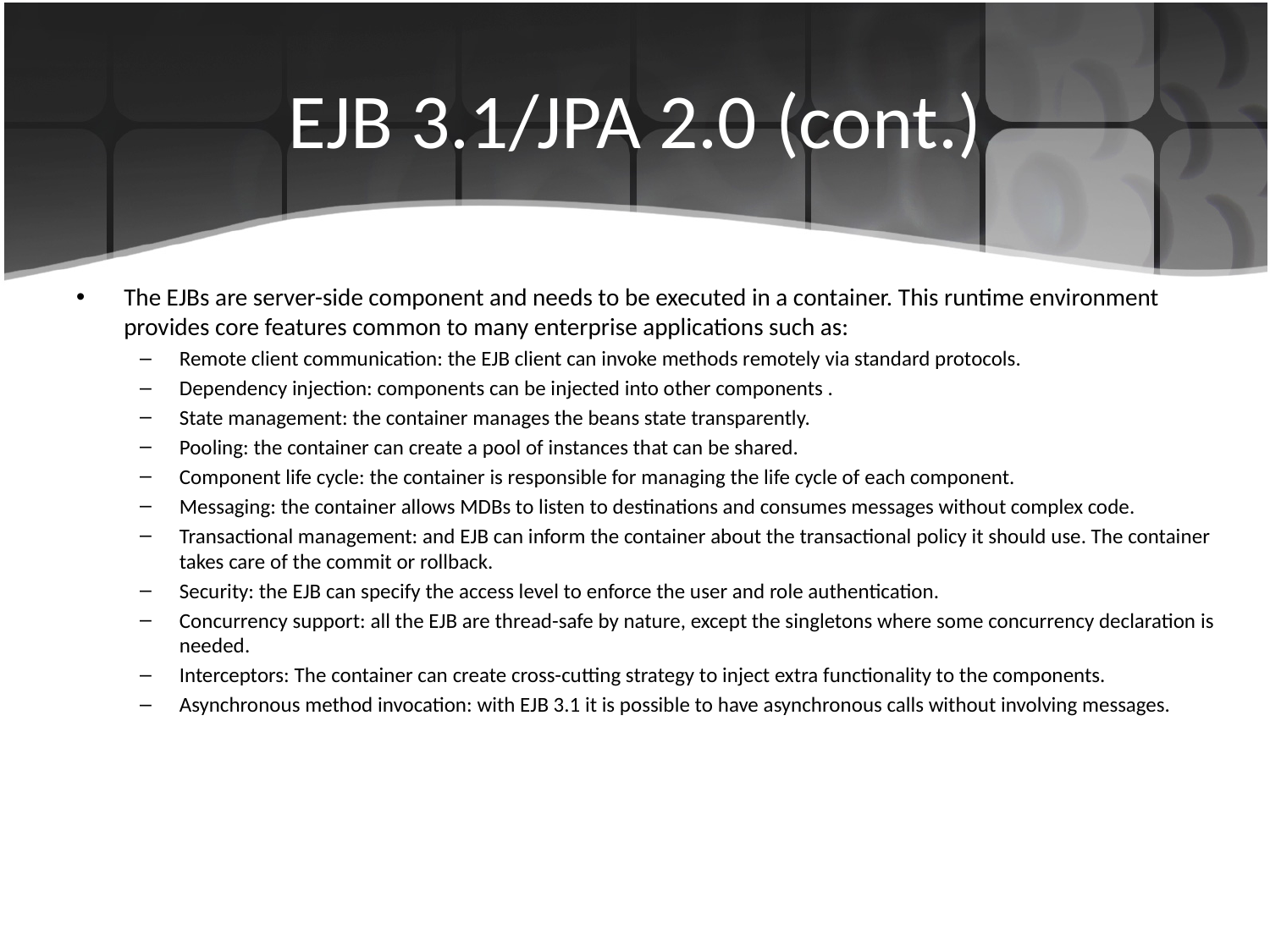

# EJB 3.1/JPA 2.0 (cont.)
The EJBs are server-side component and needs to be executed in a container. This runtime environment provides core features common to many enterprise applications such as:
Remote client communication: the EJB client can invoke methods remotely via standard protocols.
Dependency injection: components can be injected into other components .
State management: the container manages the beans state transparently.
Pooling: the container can create a pool of instances that can be shared.
Component life cycle: the container is responsible for managing the life cycle of each component.
Messaging: the container allows MDBs to listen to destinations and consumes messages without complex code.
Transactional management: and EJB can inform the container about the transactional policy it should use. The container takes care of the commit or rollback.
Security: the EJB can specify the access level to enforce the user and role authentication.
Concurrency support: all the EJB are thread-safe by nature, except the singletons where some concurrency declaration is needed.
Interceptors: The container can create cross-cutting strategy to inject extra functionality to the components.
Asynchronous method invocation: with EJB 3.1 it is possible to have asynchronous calls without involving messages.